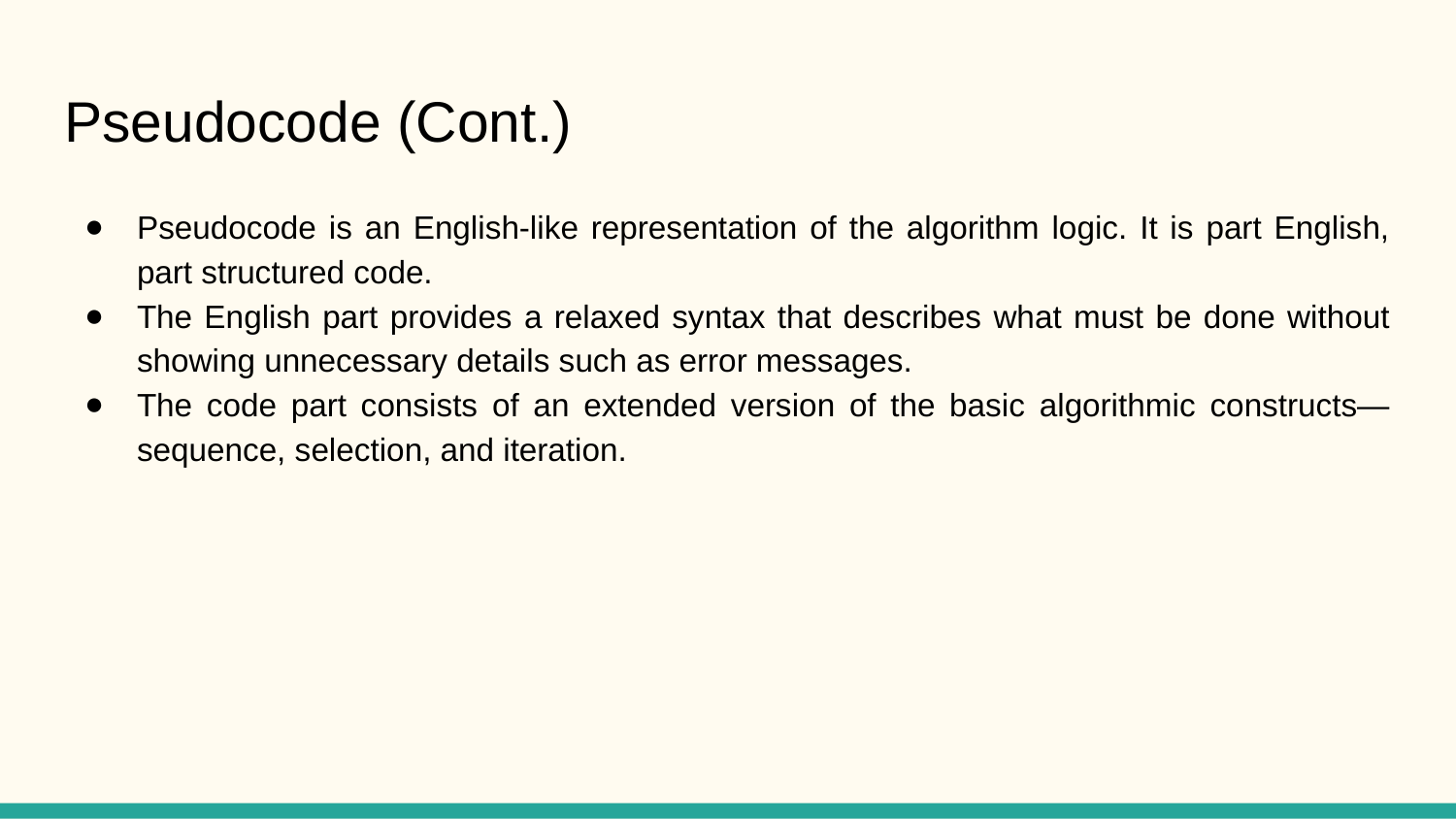

# Pseudocode (Cont.)
Pseudocode is an English-like representation of the algorithm logic. It is part English, part structured code.
The English part provides a relaxed syntax that describes what must be done without showing unnecessary details such as error messages.
The code part consists of an extended version of the basic algorithmic constructs—sequence, selection, and iteration.